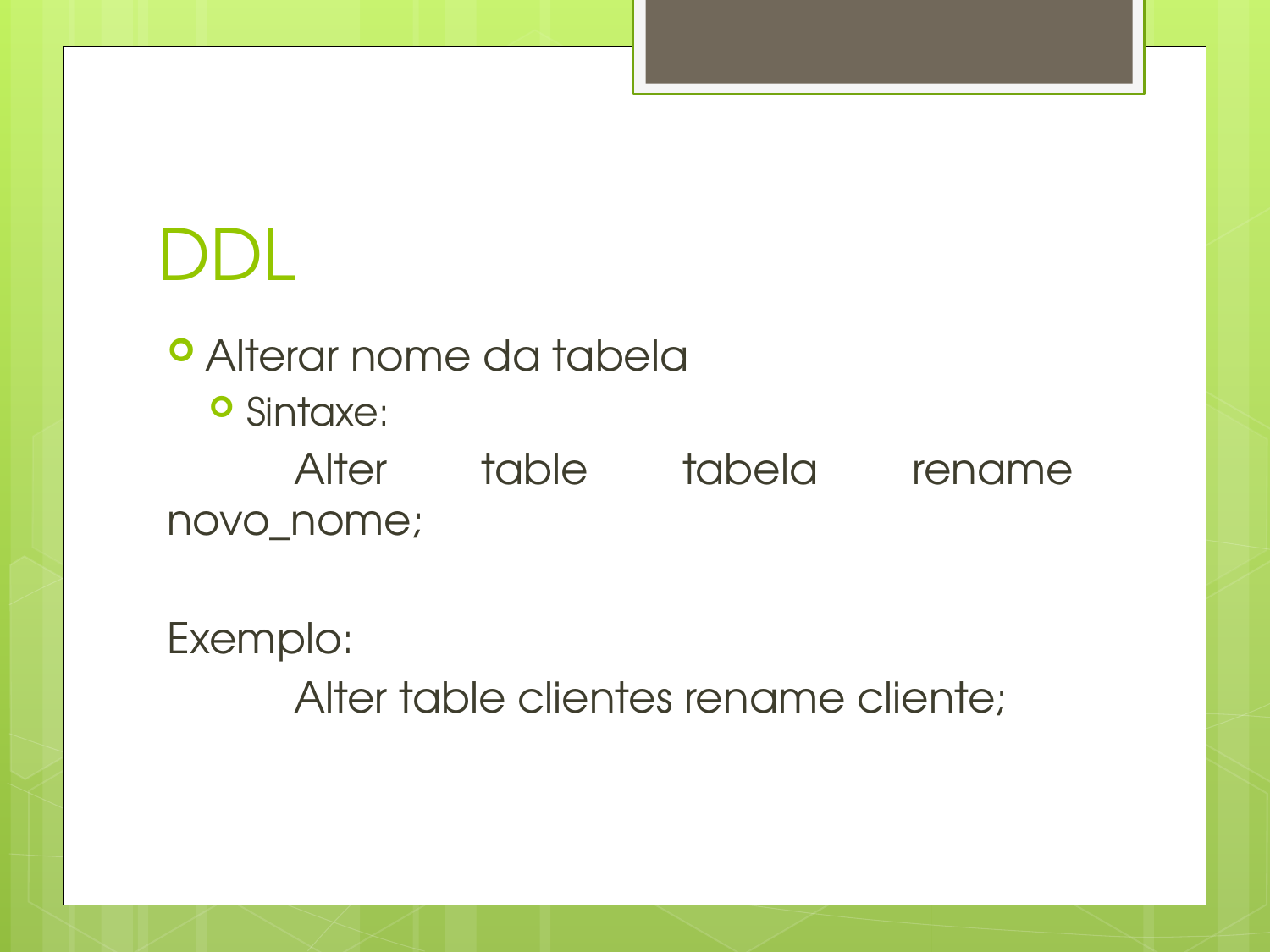

# DDL
Alterar nome da tabela
Sintaxe:
	Alter table tabela rename novo_nome;

Exemplo:
	Alter table clientes rename cliente;